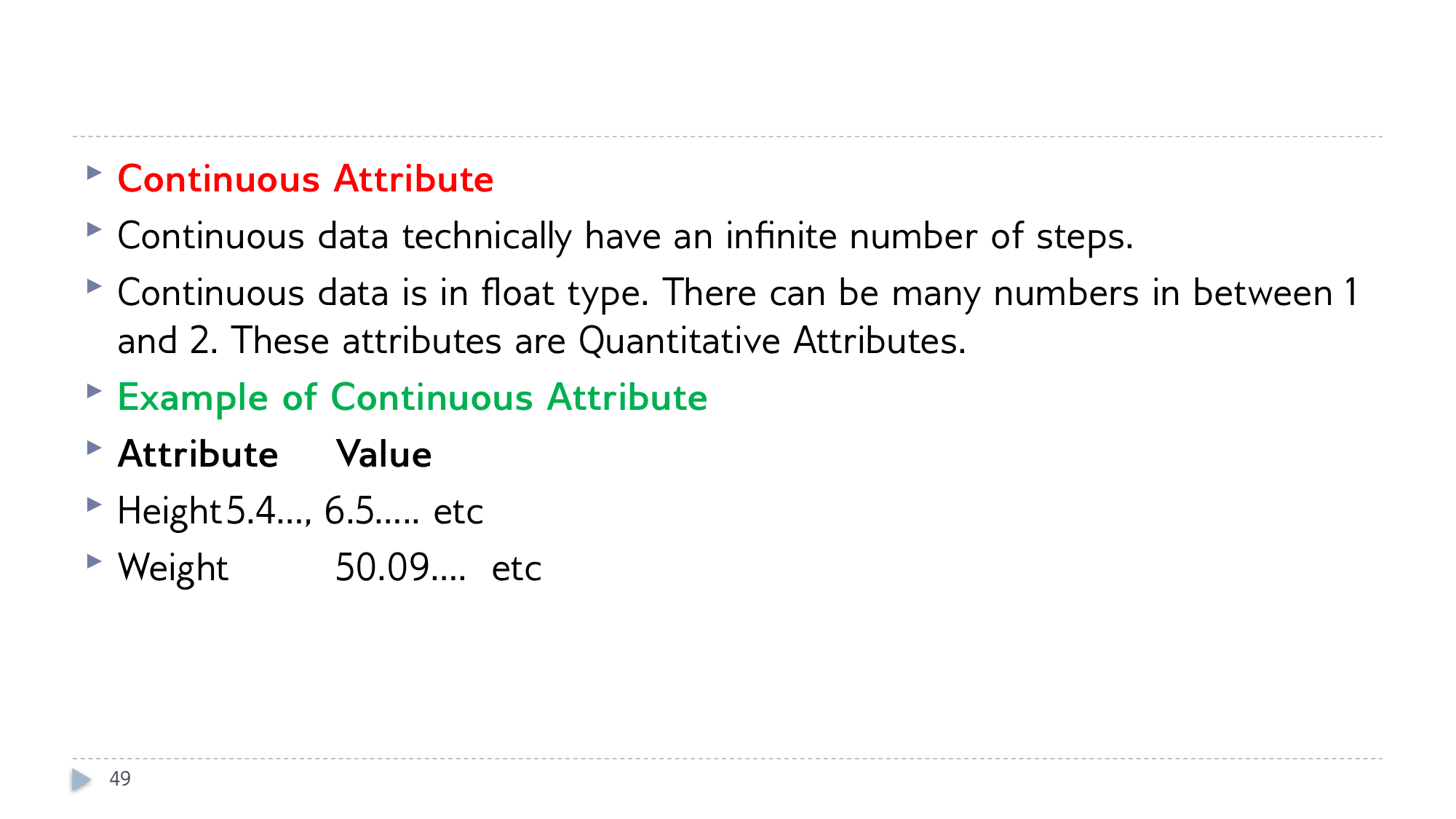

#
Continuous Attribute
Continuous data technically have an infinite number of steps.
Continuous data is in float type. There can be many numbers in between 1 and 2. These attributes are Quantitative Attributes.
Example of Continuous Attribute
Attribute	Value
Height	5.4…, 6.5….. etc
Weight	50.09….  etc
49